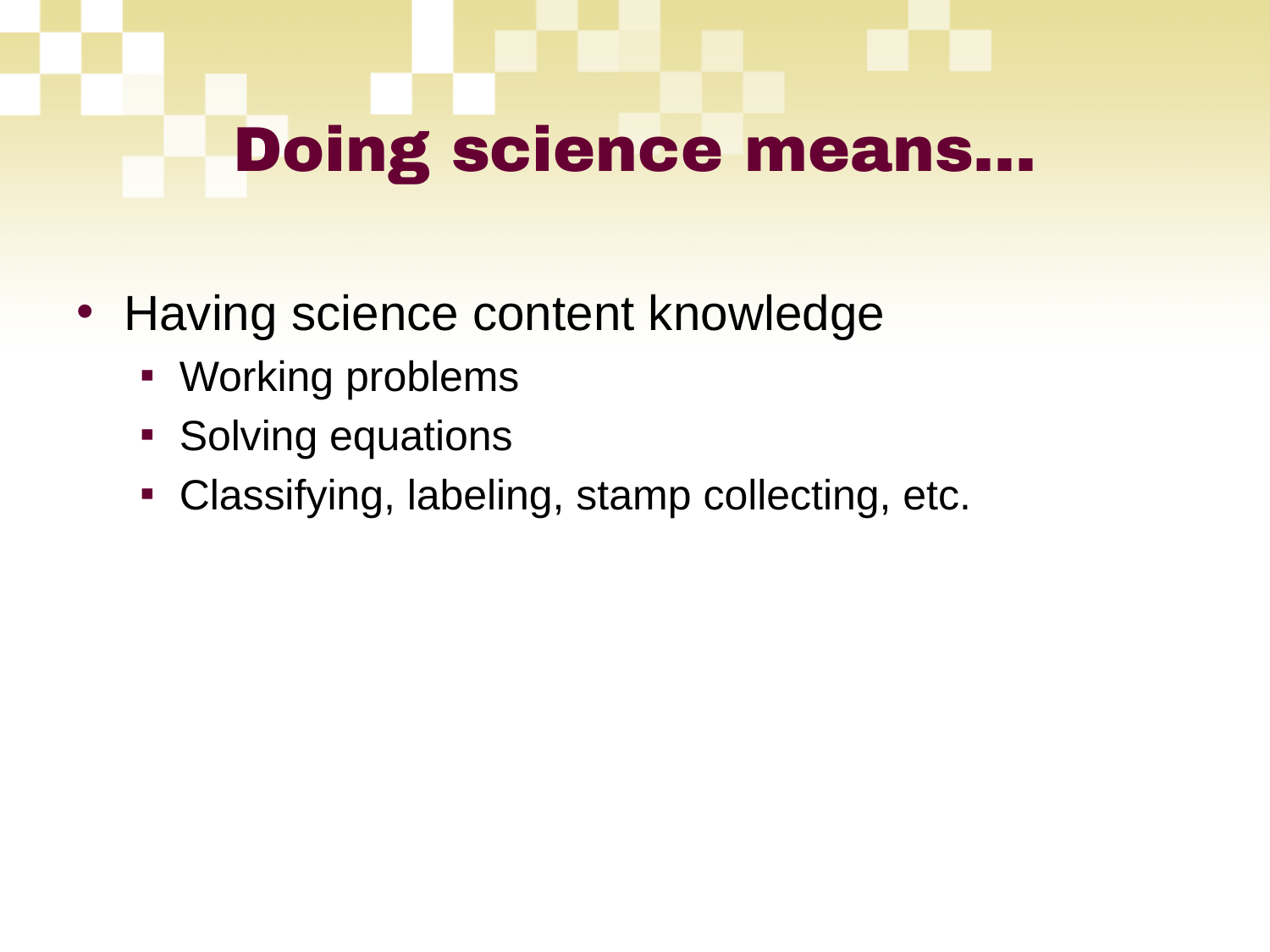

# Doing science means…
Having science content knowledge
Working problems
Solving equations
Classifying, labeling, stamp collecting, etc.